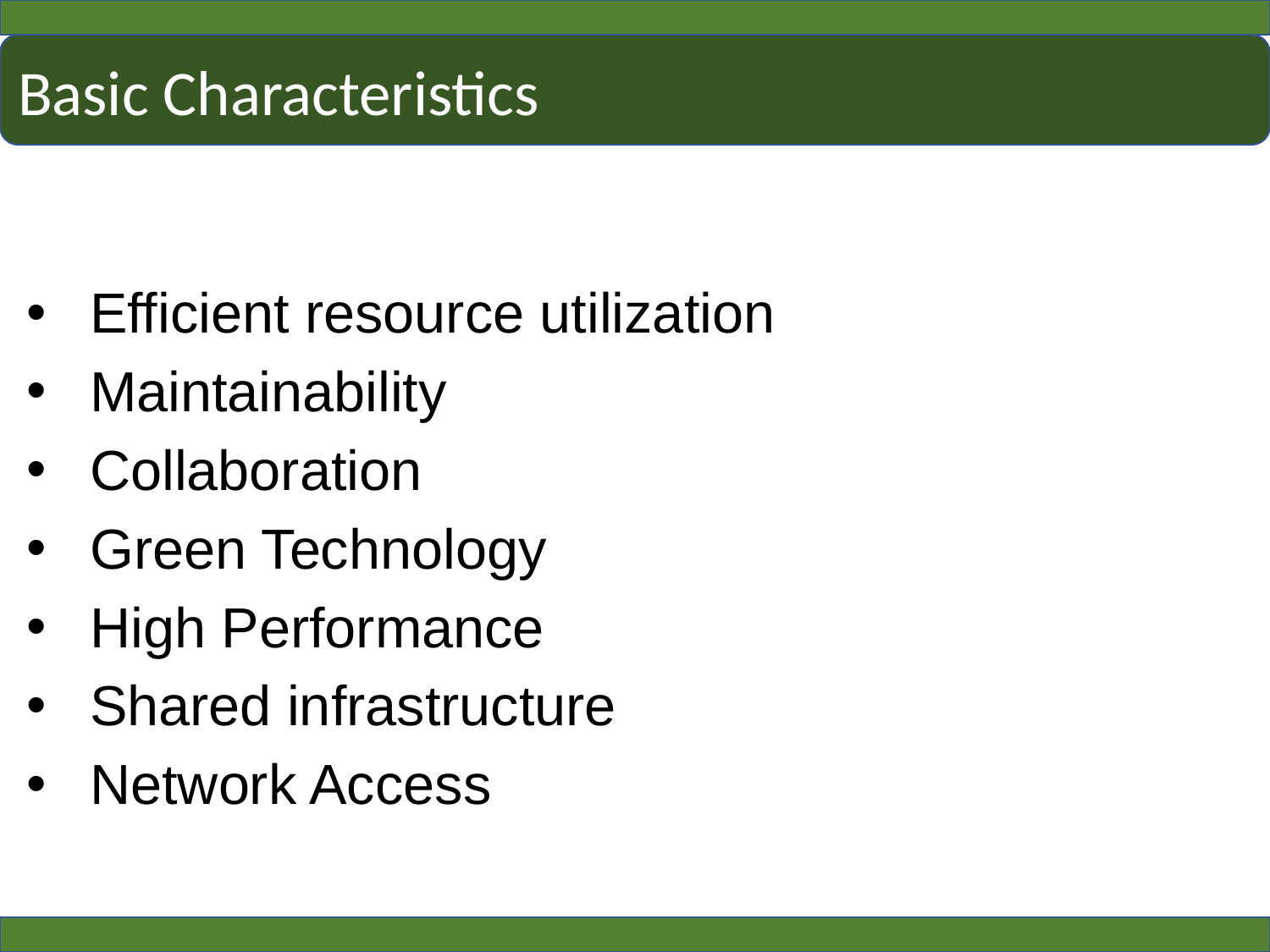

Basic Characteristics

Efficient resource utilization
Maintainability
Collaboration
Green Technology
High Performance
Shared infrastructure
Network Access